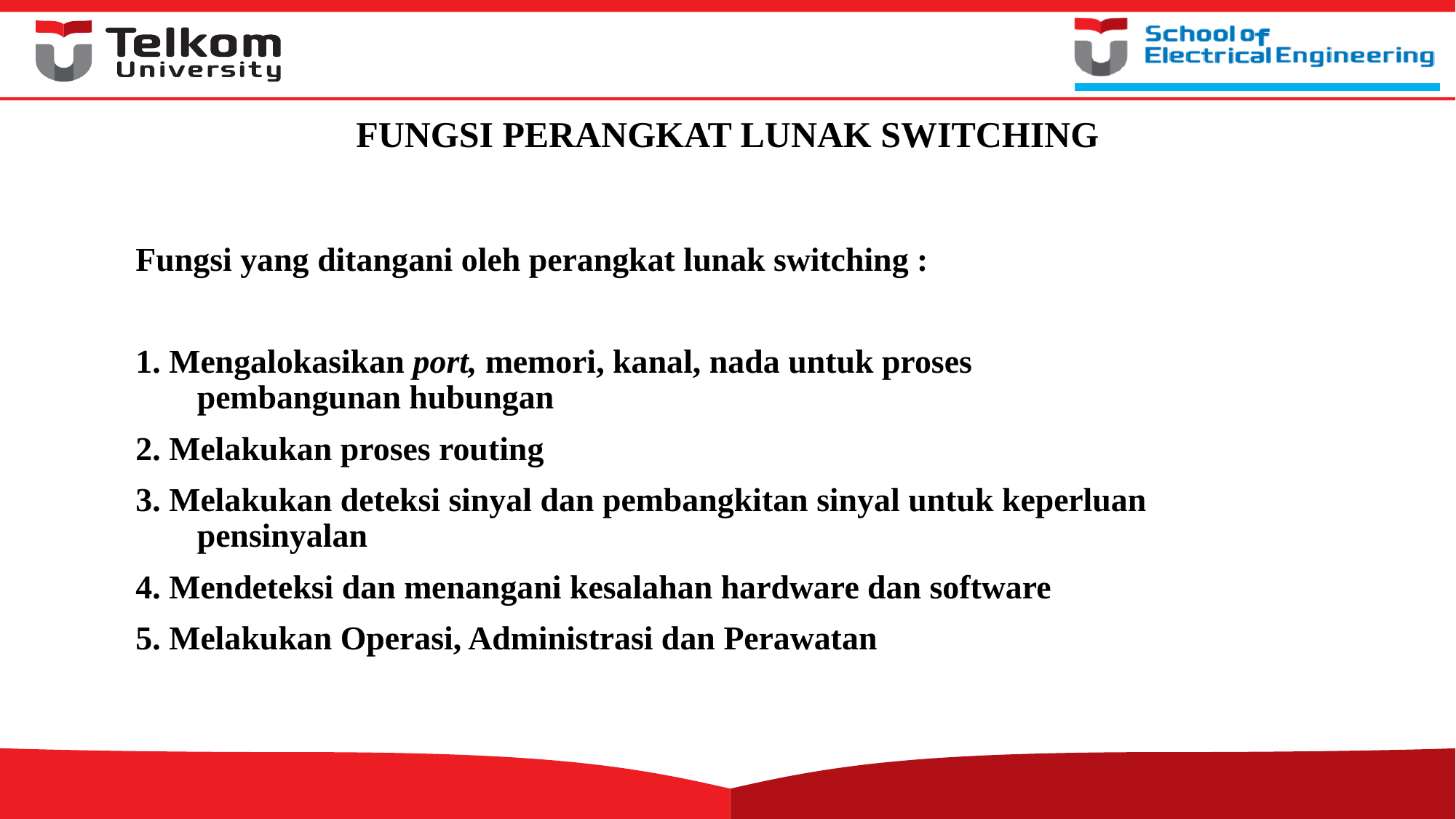

# FUNGSI PERANGKAT LUNAK SWITCHING
Fungsi yang ditangani oleh perangkat lunak switching :

1. Mengalokasikan port, memori, kanal, nada untuk proses pembangunan hubungan
2. Melakukan proses routing
3. Melakukan deteksi sinyal dan pembangkitan sinyal untuk keperluan pensinyalan
4. Mendeteksi dan menangani kesalahan hardware dan software
5. Melakukan Operasi, Administrasi dan Perawatan